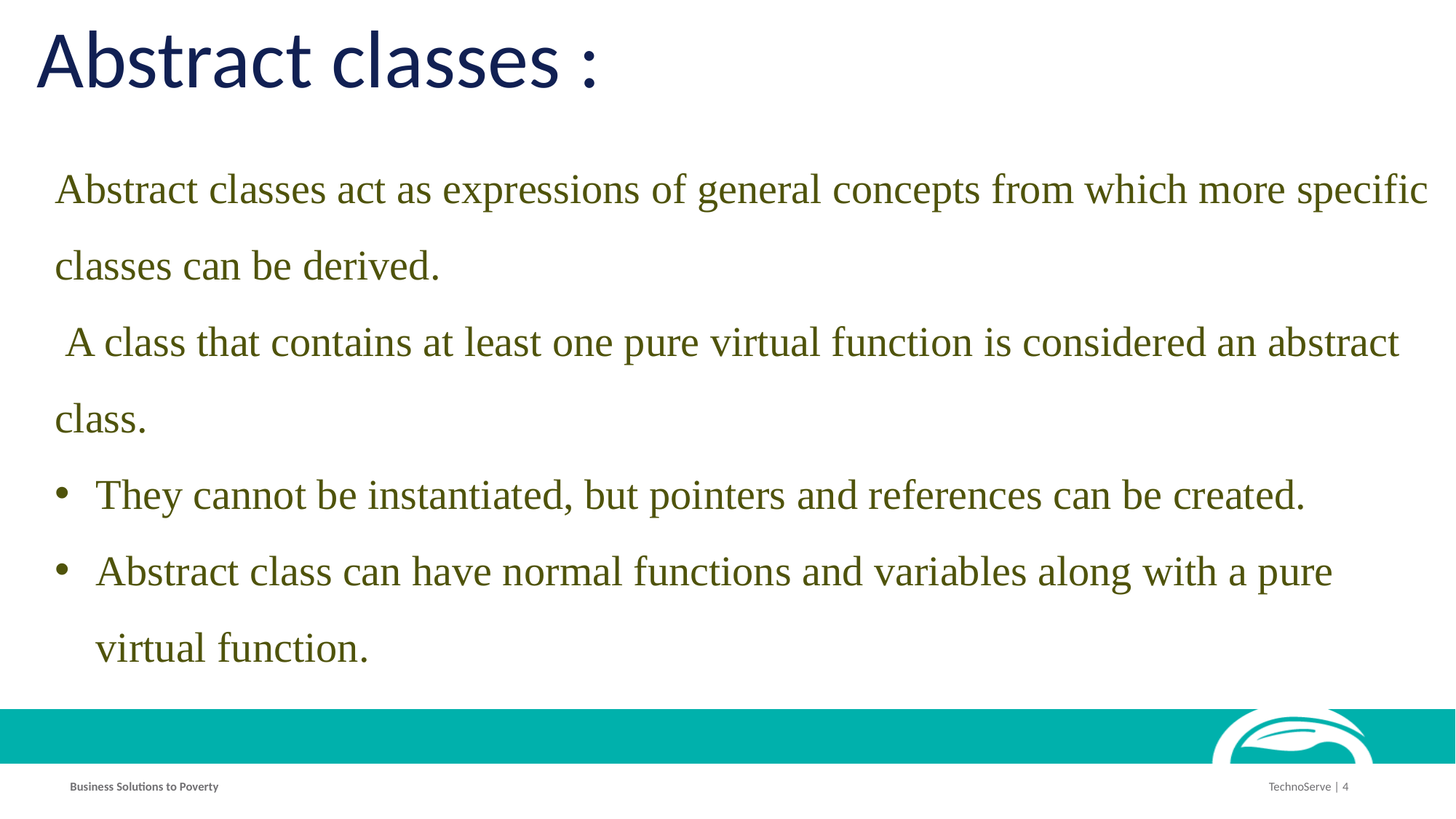

# Abstract classes :
Abstract classes act as expressions of general concepts from which more specific classes can be derived.
 A class that contains at least one pure virtual function is considered an abstract class.
They cannot be instantiated, but pointers and references can be created.
Abstract class can have normal functions and variables along with a pure virtual function.

Business Solutions to Poverty
TechnoServe | 4